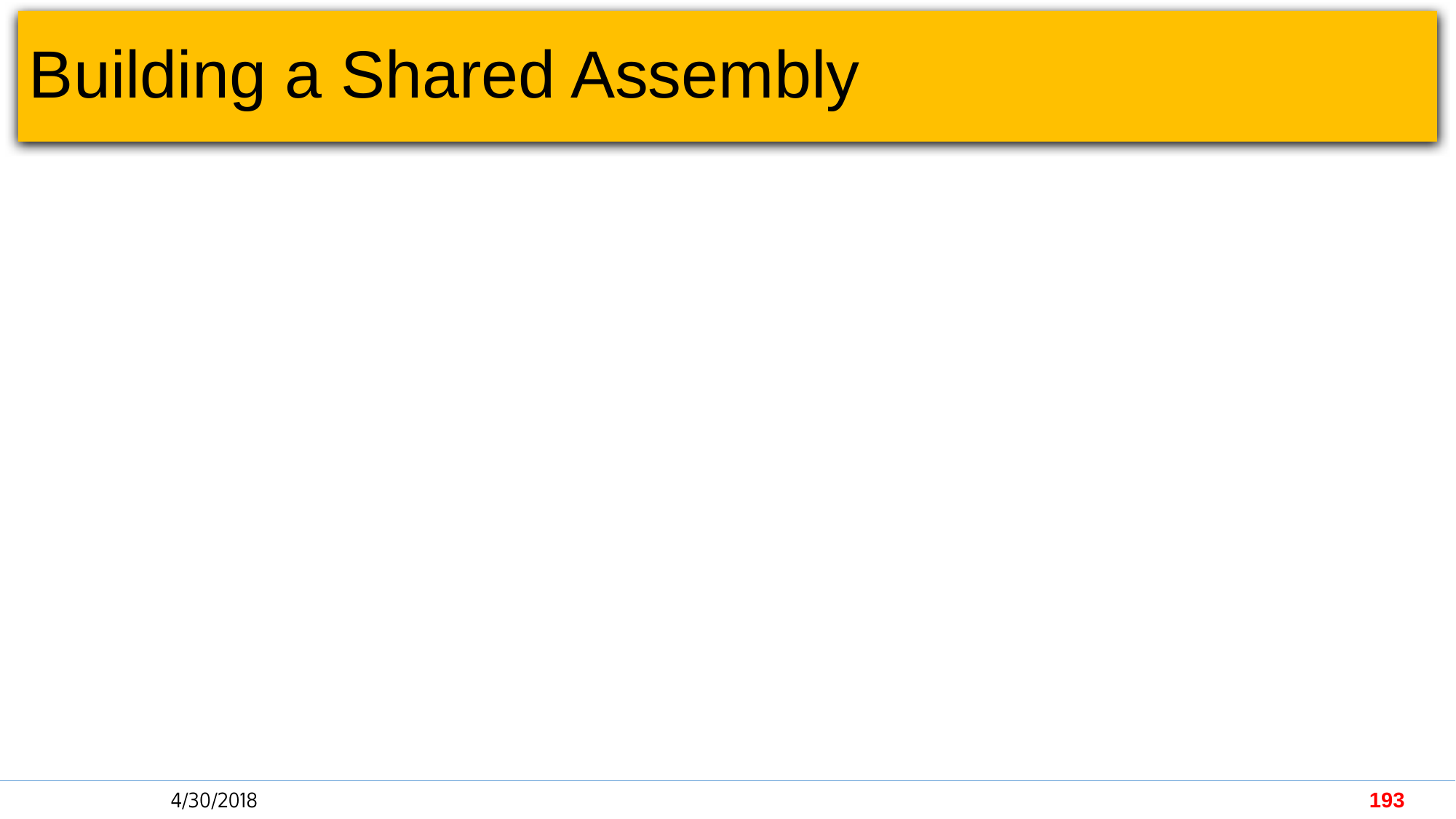

# Building a Shared Assembly

4/30/2018
193